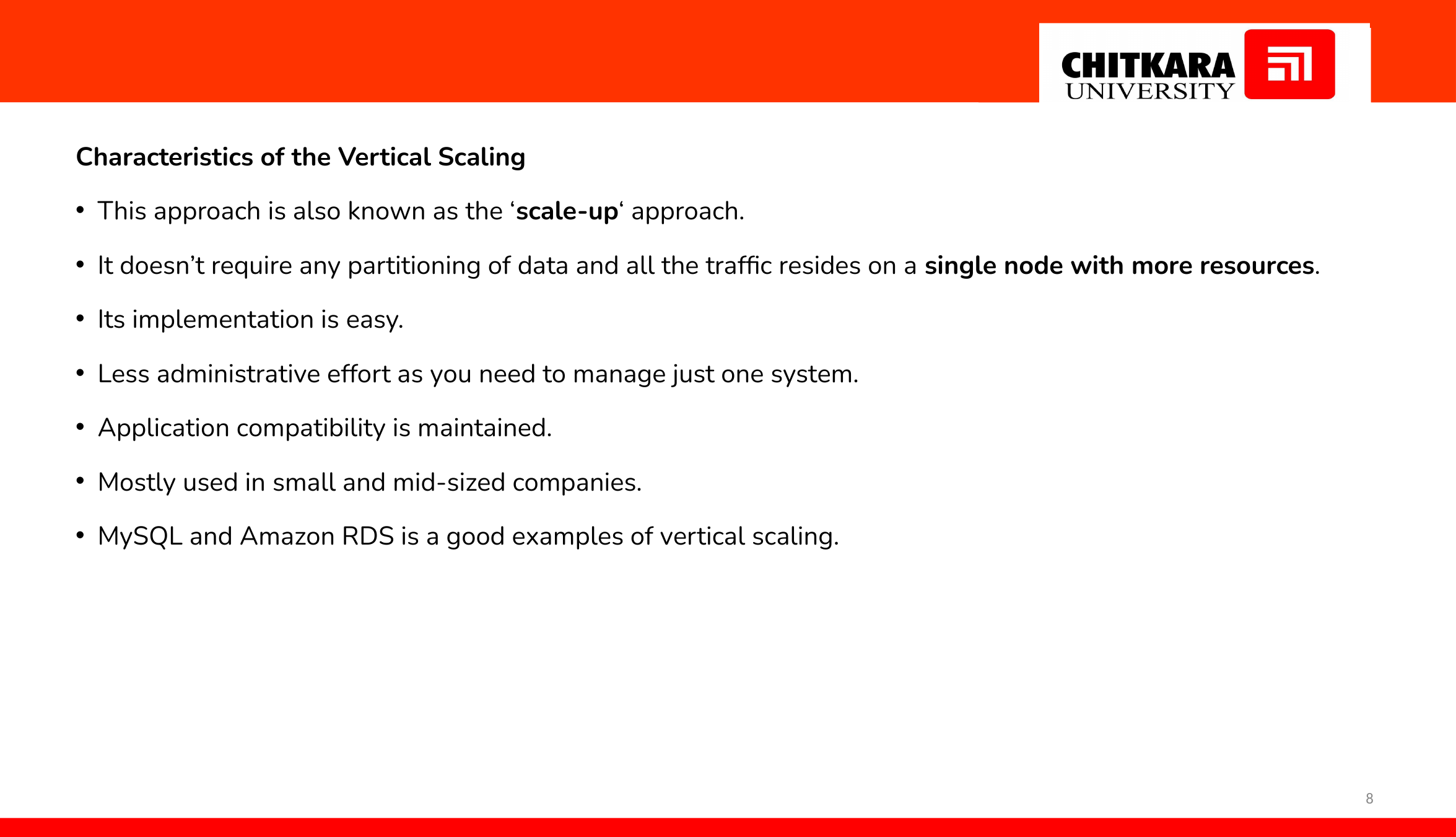

Characteristics of the Vertical Scaling
This approach is also known as the ‘scale-up‘ approach.
It doesn’t require any partitioning of data and all the traffic resides on a single node with more resources.
Its implementation is easy.
Less administrative effort as you need to manage just one system.
Application compatibility is maintained.
Mostly used in small and mid-sized companies.
MySQL and Amazon RDS is a good examples of vertical scaling.
8